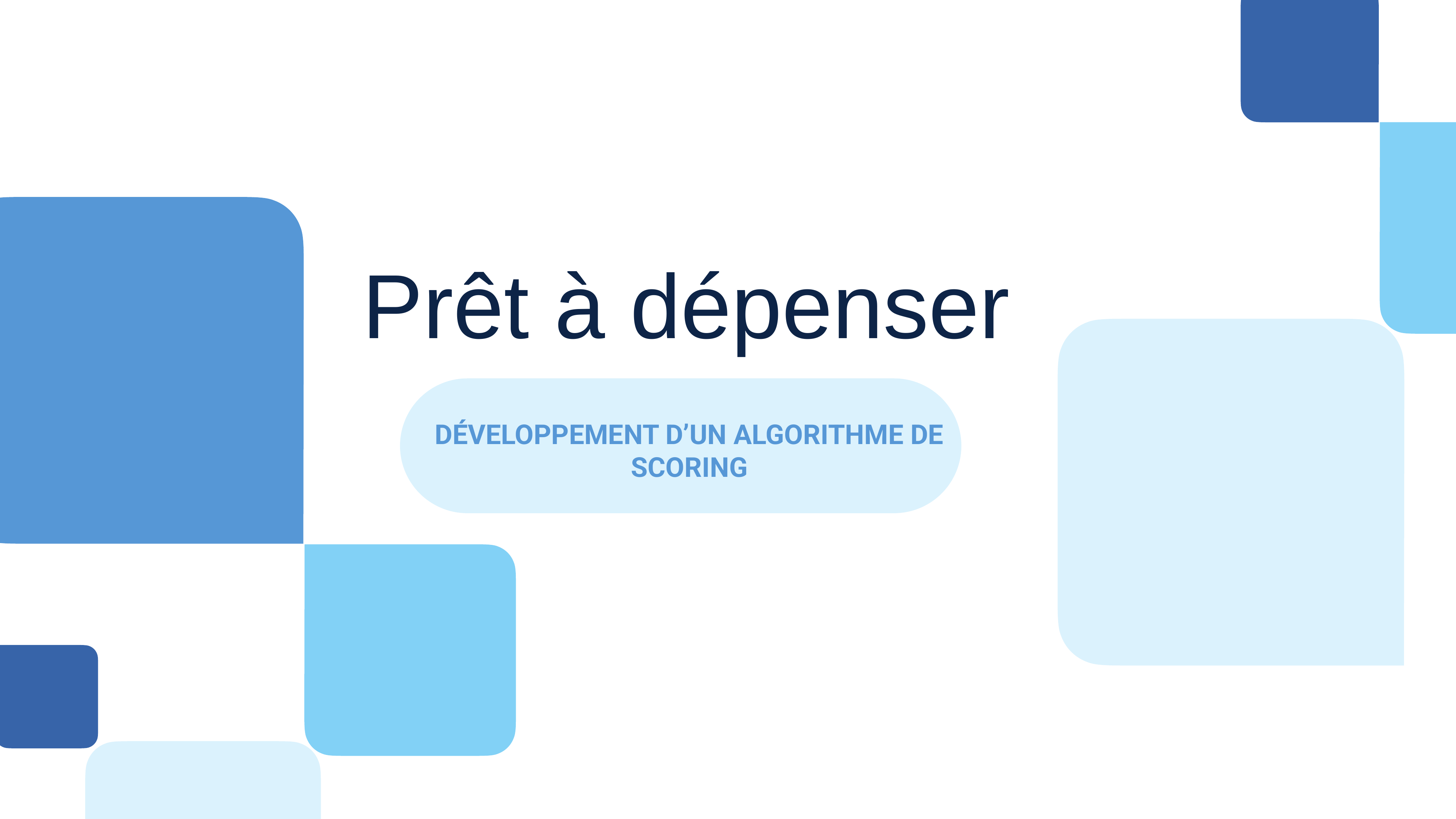

Prêt à dépenser

Développement d’un algorithme de Scoring